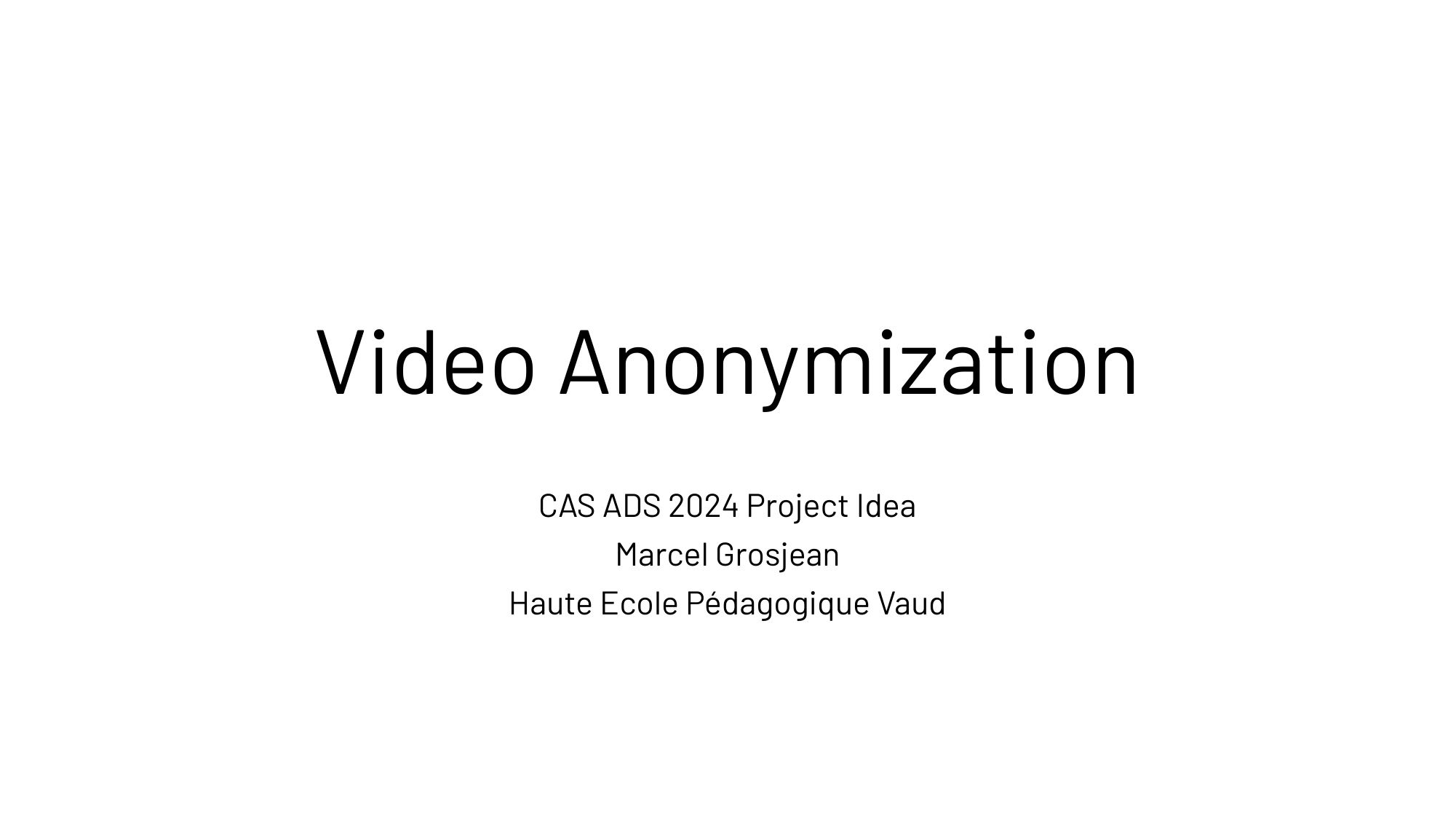

# Video Anonymization

CAS ADS 2024 Project Idea
Marcel Grosjean
Haute Ecole Pédagogique Vaud